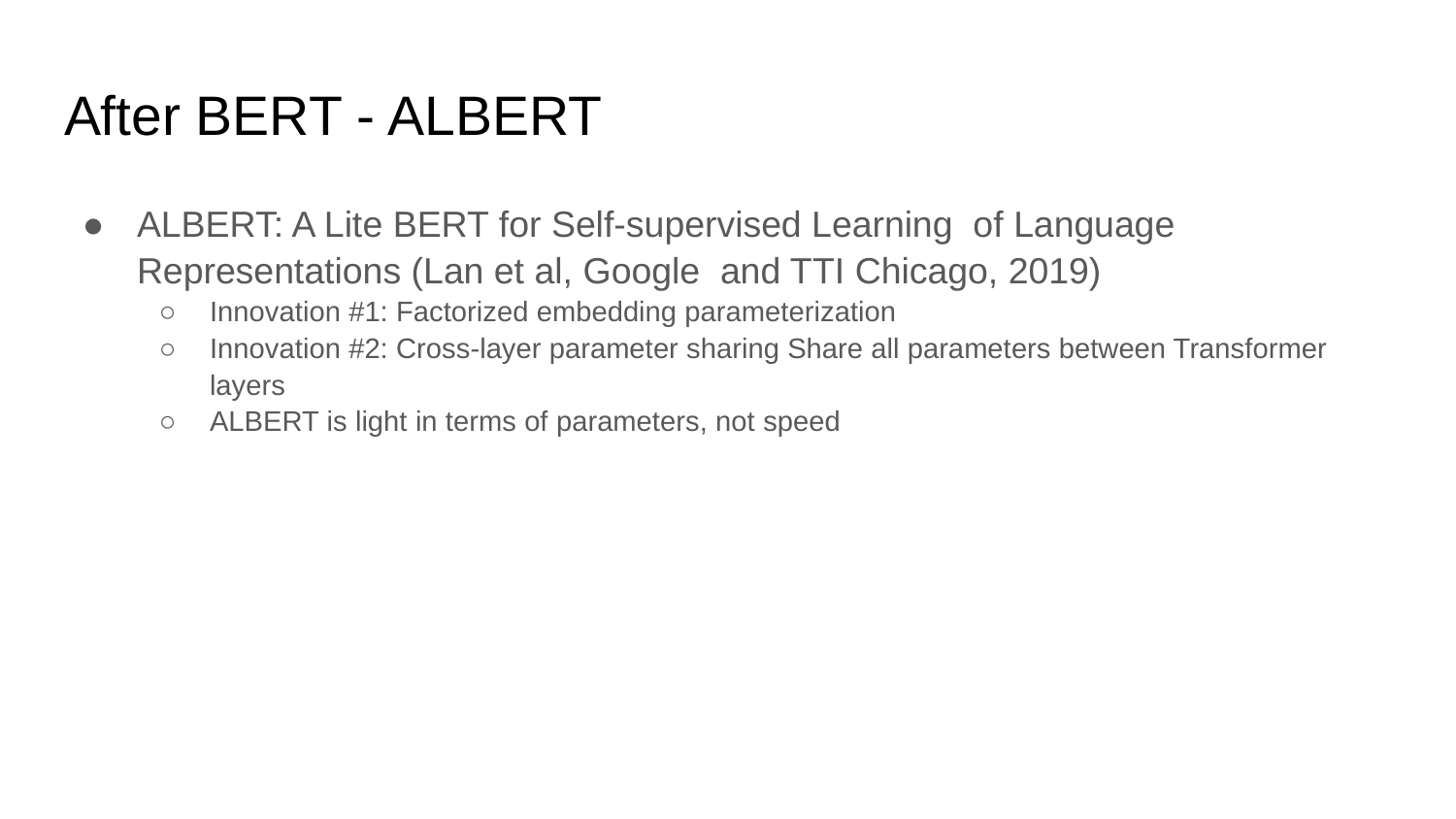

# After BERT - ALBERT
ALBERT: A Lite BERT for Self-supervised Learning  of Language Representations (Lan et al, Google  and TTI Chicago, 2019)
Innovation #1: Factorized embedding parameterization
Innovation #2: Cross-layer parameter sharing Share all parameters between Transformer layers
ALBERT is light in terms of parameters, not speed